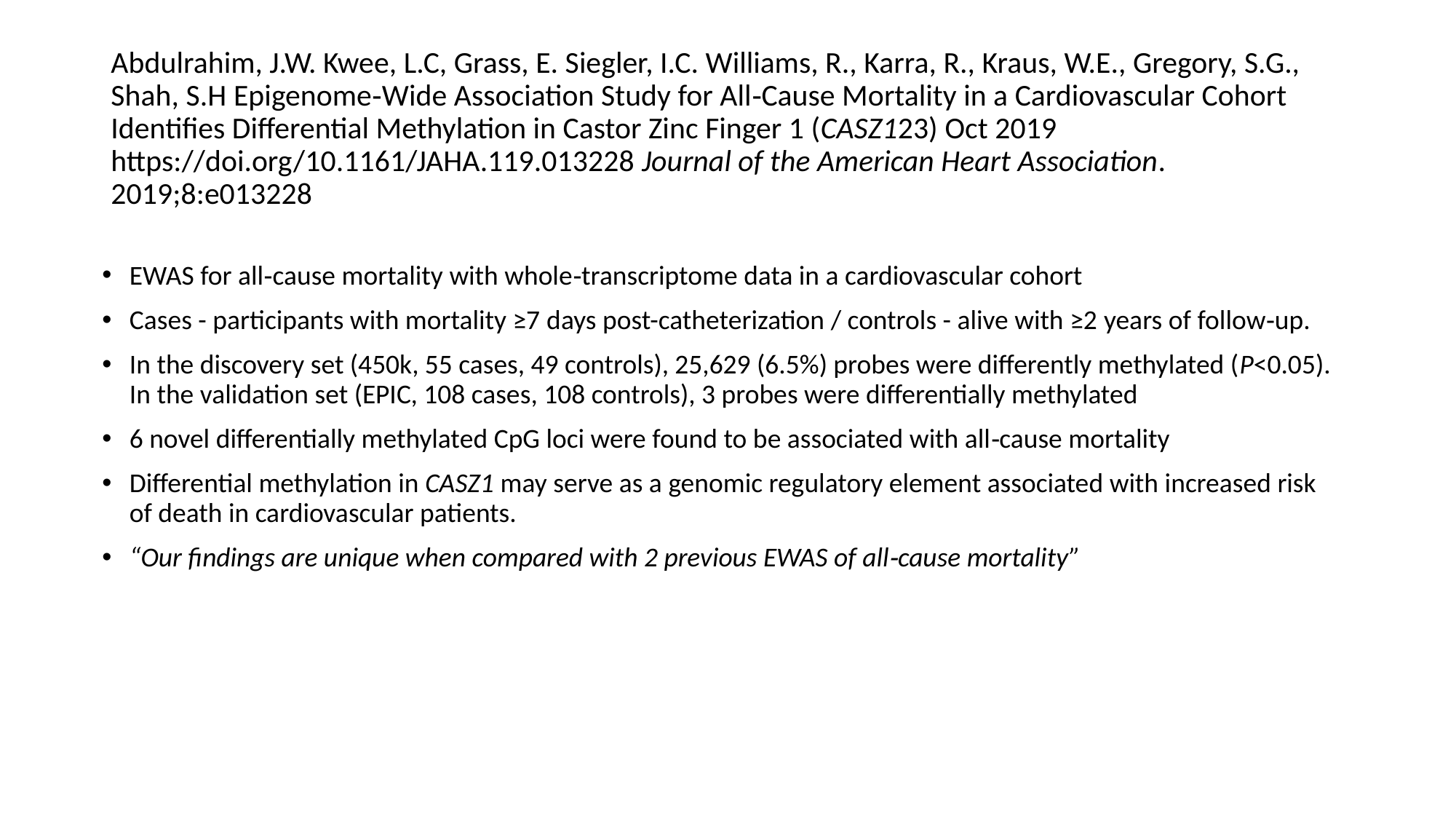

# Abdulrahim, J.W. Kwee, L.C, Grass, E. Siegler, I.C. Williams, R., Karra, R., Kraus, W.E., Gregory, S.G., Shah, S.H Epigenome‐Wide Association Study for All‐Cause Mortality in a Cardiovascular Cohort Identifies Differential Methylation in Castor Zinc Finger 1 (CASZ123) Oct 2019 https://doi.org/10.1161/JAHA.119.013228 Journal of the American Heart Association. 2019;8:e013228
EWAS for all‐cause mortality with whole‐transcriptome data in a cardiovascular cohort
Cases - participants with mortality ≥7 days post-catheterization / controls - alive with ≥2 years of follow‐up.
In the discovery set (450k, 55 cases, 49 controls), 25,629 (6.5%) probes were differently methylated (P<0.05). In the validation set (EPIC, 108 cases, 108 controls), 3 probes were differentially methylated
6 novel differentially methylated CpG loci were found to be associated with all‐cause mortality
Differential methylation in CASZ1 may serve as a genomic regulatory element associated with increased risk of death in cardiovascular patients.
“Our findings are unique when compared with 2 previous EWAS of all‐cause mortality”